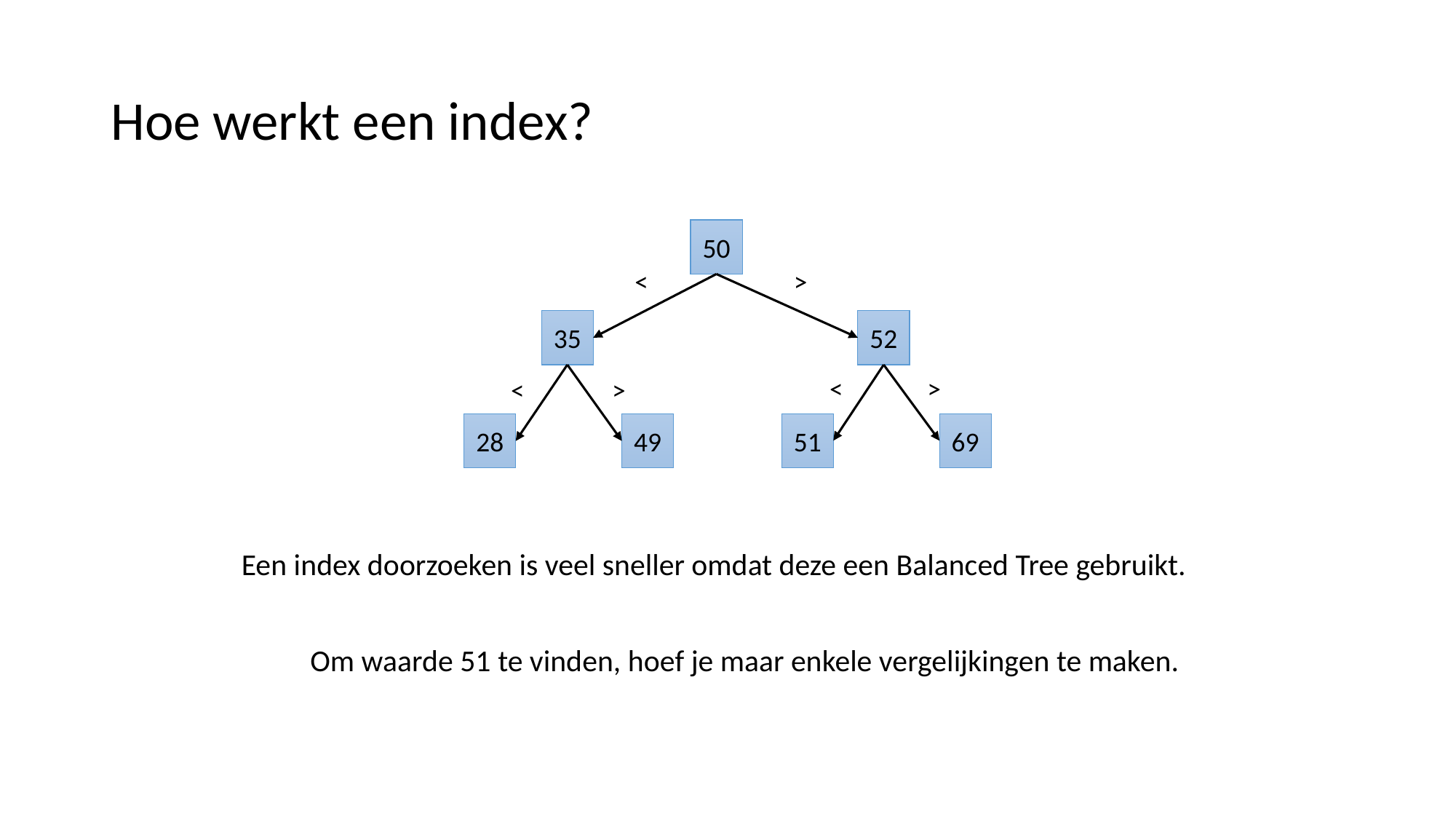

# Hoe werkt een index?
50
<
>
35
52
<
>
<
>
51
69
28
49
Een index doorzoeken is veel sneller omdat deze een Balanced Tree gebruikt.

Om waarde 51 te vinden, hoef je maar enkele vergelijkingen te maken.